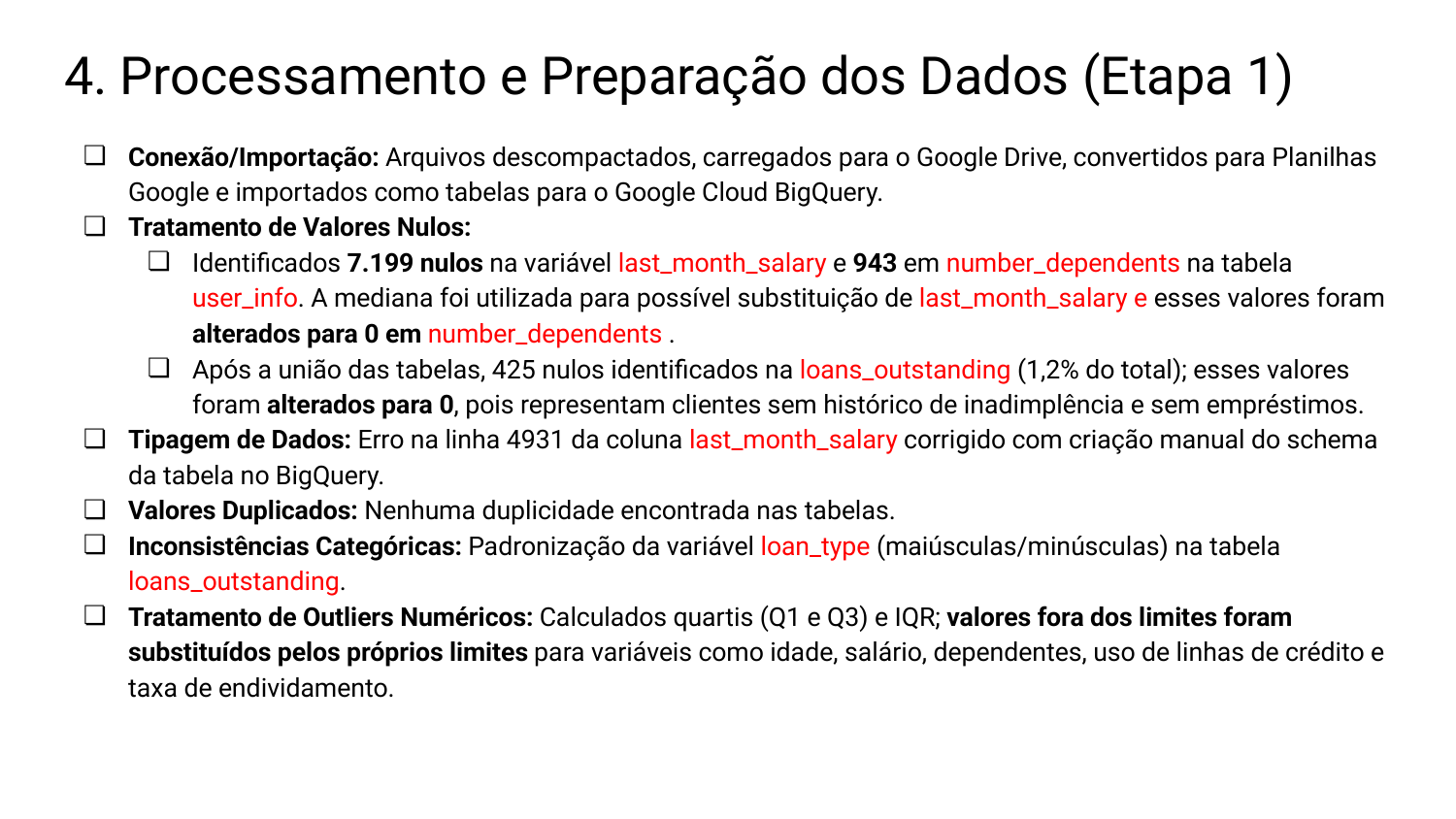

# 4. Processamento e Preparação dos Dados (Etapa 1)

Conexão/Importação: Arquivos descompactados, carregados para o Google Drive, convertidos para Planilhas Google e importados como tabelas para o Google Cloud BigQuery.
Tratamento de Valores Nulos:
Identificados 7.199 nulos na variável last_month_salary e 943 em number_dependents na tabela user_info. A mediana foi utilizada para possível substituição de last_month_salary e esses valores foram alterados para 0 em number_dependents .
Após a união das tabelas, 425 nulos identificados na loans_outstanding (1,2% do total); esses valores foram alterados para 0, pois representam clientes sem histórico de inadimplência e sem empréstimos.
Tipagem de Dados: Erro na linha 4931 da coluna last_month_salary corrigido com criação manual do schema da tabela no BigQuery.
Valores Duplicados: Nenhuma duplicidade encontrada nas tabelas.
Inconsistências Categóricas: Padronização da variável loan_type (maiúsculas/minúsculas) na tabela loans_outstanding.
Tratamento de Outliers Numéricos: Calculados quartis (Q1 e Q3) e IQR; valores fora dos limites foram substituídos pelos próprios limites para variáveis como idade, salário, dependentes, uso de linhas de crédito e taxa de endividamento.